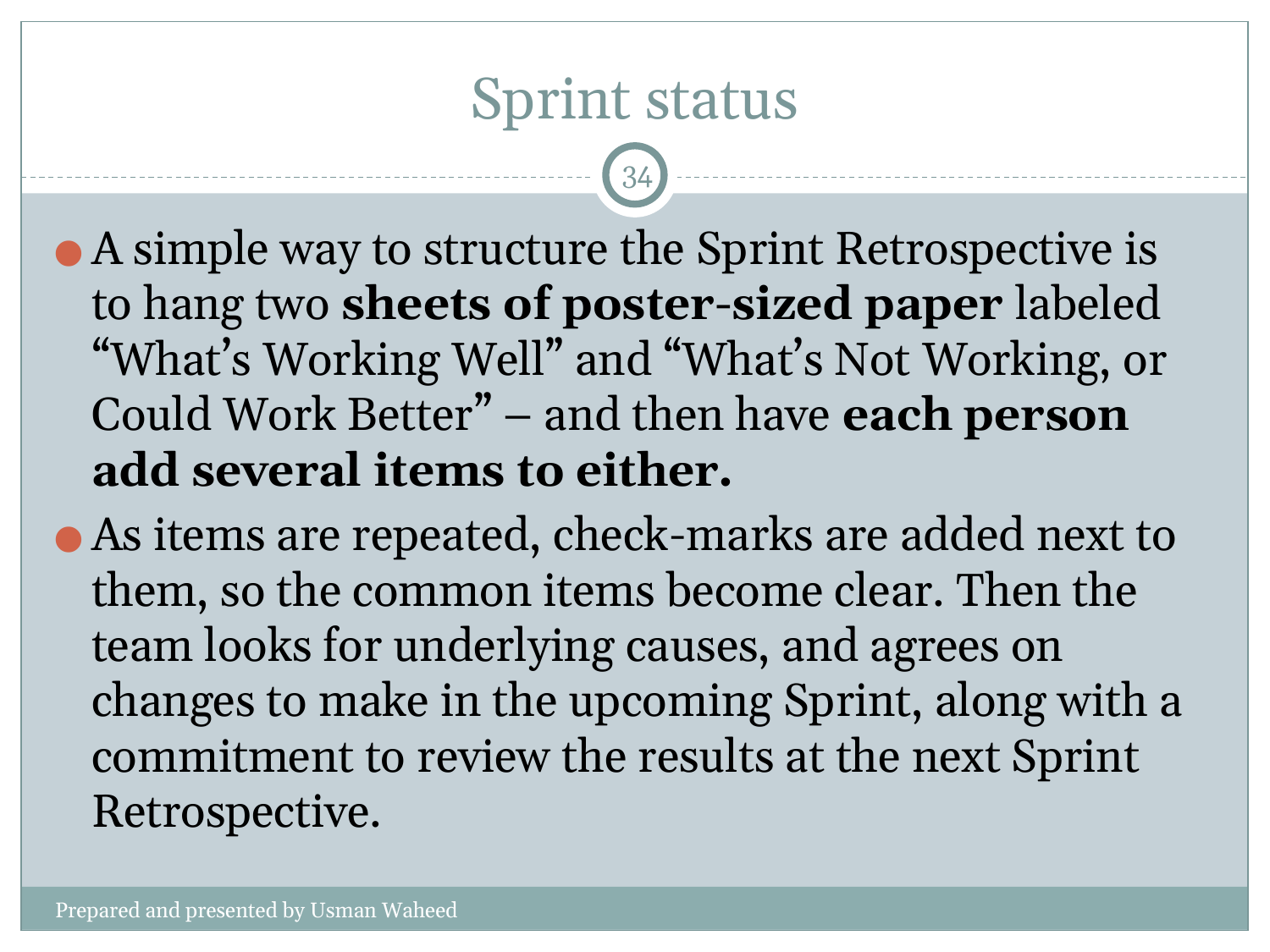

# Sprint status
34
A simple way to structure the Sprint Retrospective is to hang two sheets of poster-sized paper labeled “What’s Working Well” and “What’s Not Working, or Could Work Better” – and then have each person add several items to either.
As items are repeated, check-marks are added next to them, so the common items become clear. Then the team looks for underlying causes, and agrees on changes to make in the upcoming Sprint, along with a commitment to review the results at the next Sprint Retrospective.

Prepared and presented by Usman Waheed